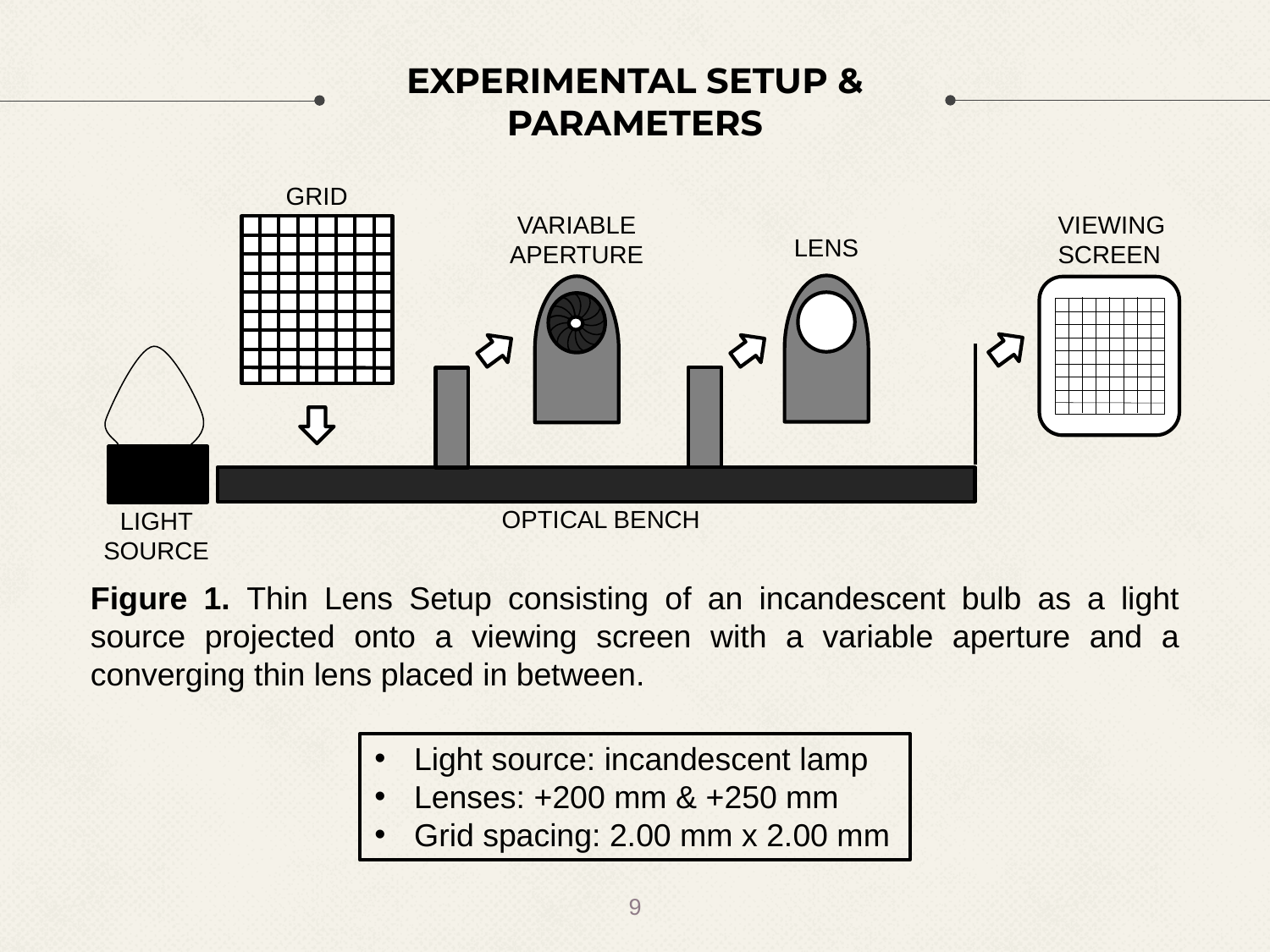

# EXPERIMENTAL SETUP & PARAMETERS
GRID
VIEWING SCREEN
VARIABLE APERTURE

LENS

OPTICAL BENCH
LIGHT SOURCE
Figure 1. Thin Lens Setup consisting of an incandescent bulb as a light source projected onto a viewing screen with a variable aperture and a converging thin lens placed in between.

Light source: incandescent lamp
Lenses: +200 mm & +250 mm
Grid spacing: 2.00 mm x 2.00 mm
9